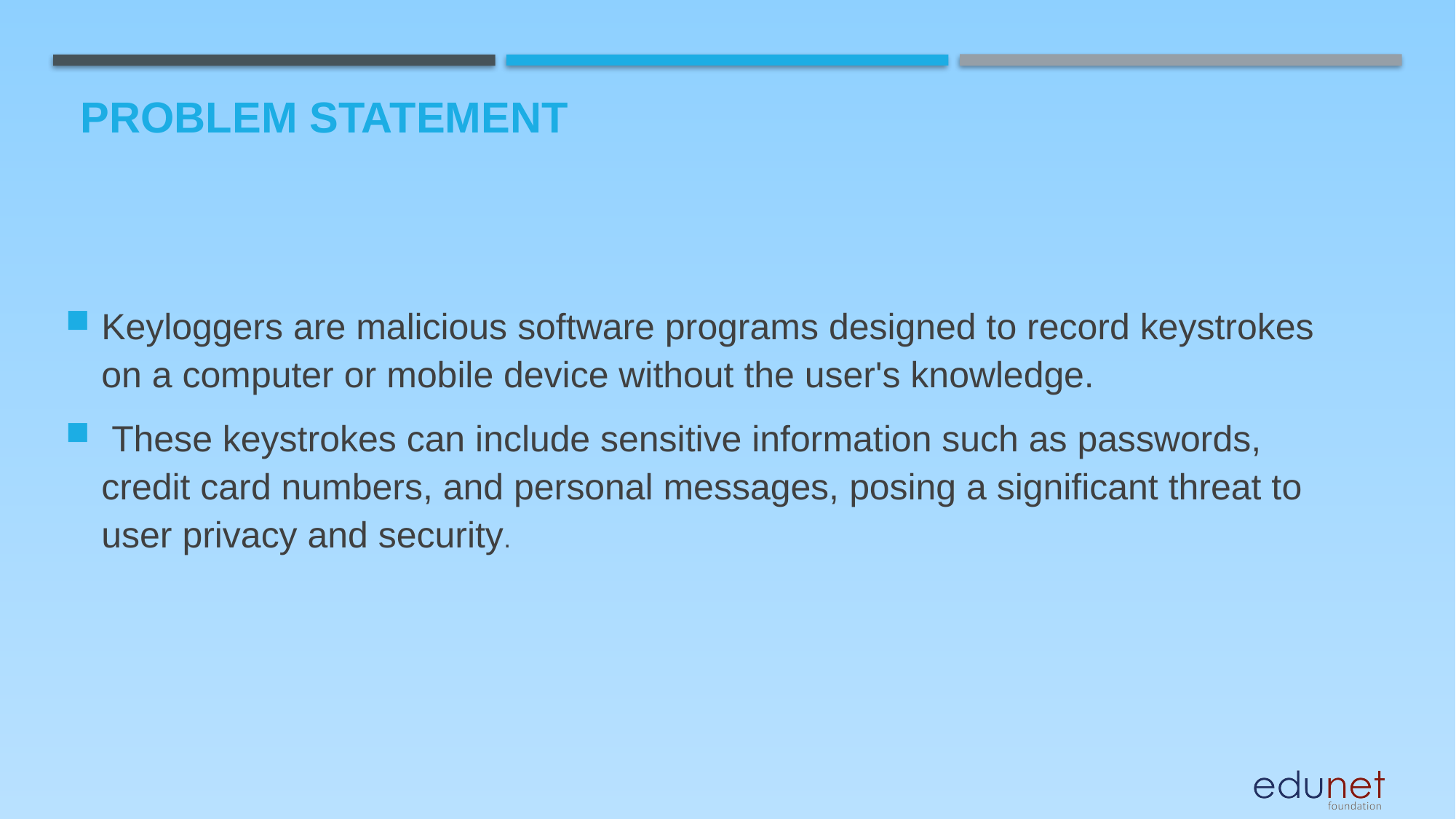

# Problem Statement
Keyloggers are malicious software programs designed to record keystrokes on a computer or mobile device without the user's knowledge.
 These keystrokes can include sensitive information such as passwords, credit card numbers, and personal messages, posing a significant threat to user privacy and security.